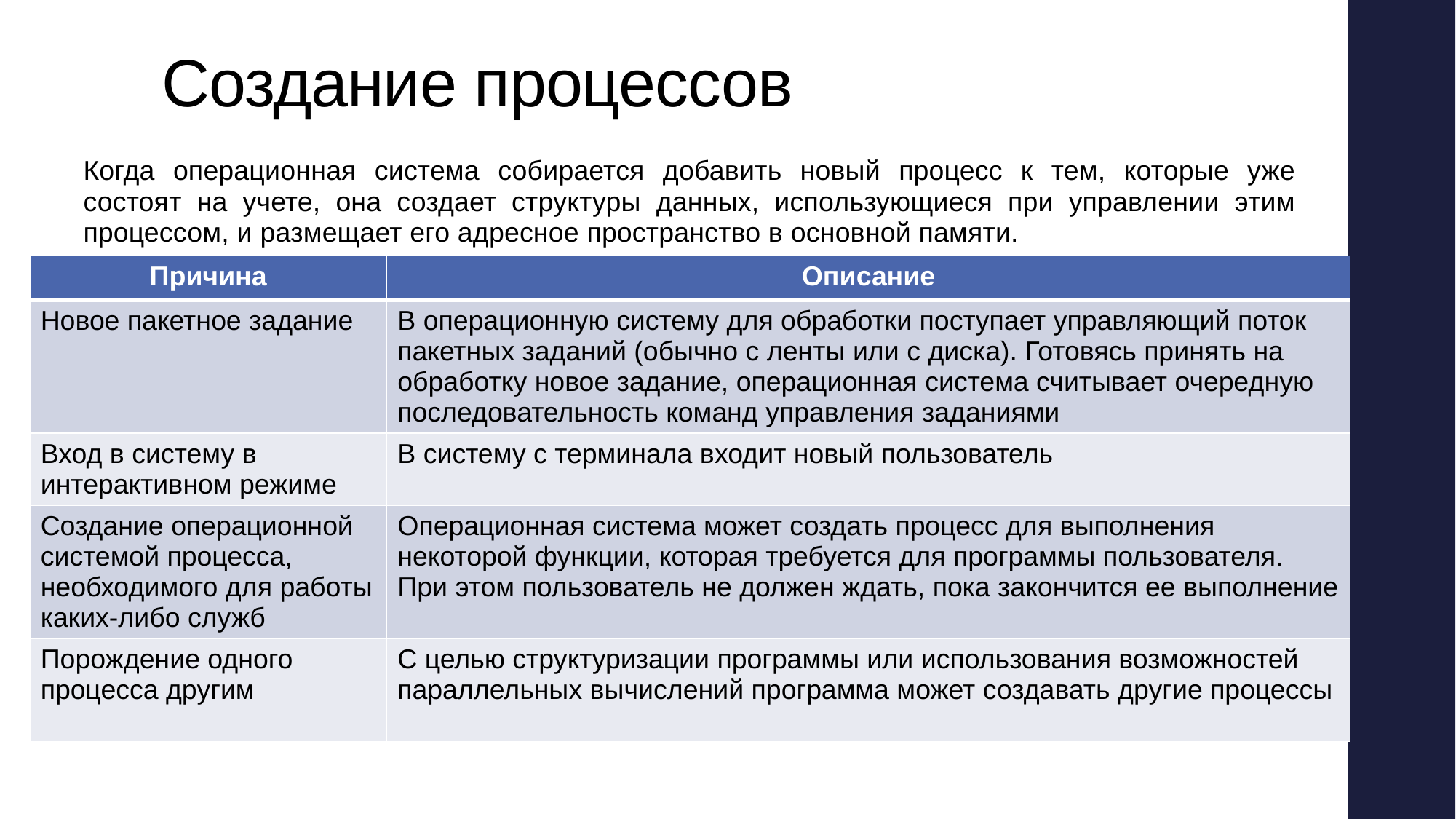

# Создание процессов
Когда операционная система собирается добавить новый процесс к тем, которые уже состоят на учете, она создает структуры данных, использующиеся при управлении этим процессом, и размещает его адресное пространство в основной памяти.

| Причина | Описание |
| --- | --- |
| Новое пакетное задание | В операционную систему для обработки поступает управляющий поток пакетных заданий (обычно с ленты или с диска). Готовясь принять на обработку новое задание, операционная система считывает очередную последовательность команд управления заданиями |
| Вход в систему в интерактивном режиме | В систему с терминала входит новый пользователь |
| Создание операционной системой процесса, необходимого для работы каких-либо служб | Операционная система может создать процесс для выполнения некоторой функции, которая требуется для программы пользователя. При этом пользователь не должен ждать, пока закончится ее выполнение |
| Порождение одного процесса другим | С целью структуризации программы или использования возможностей параллельных вычислений программа может создавать другие процессы |